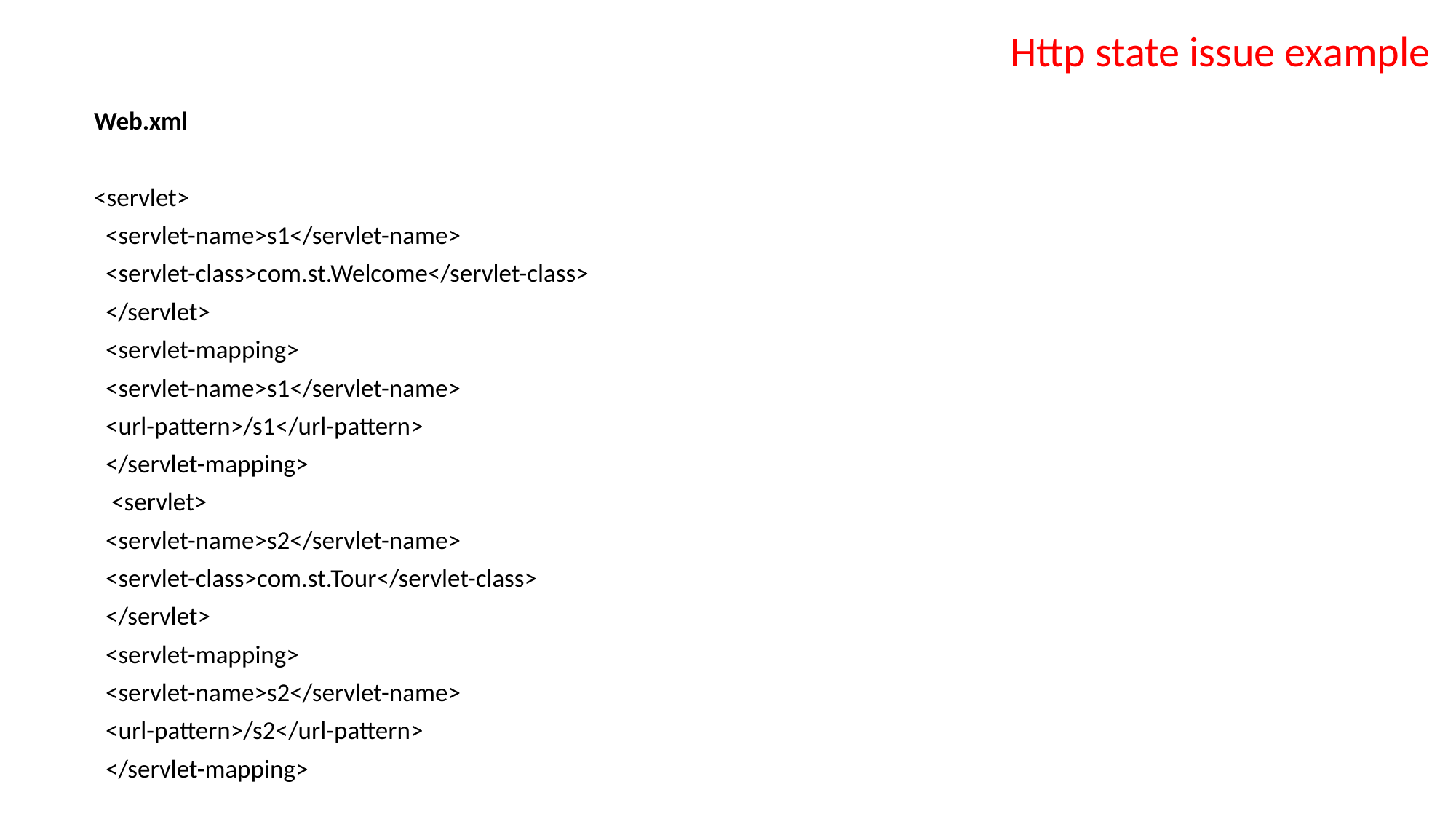

# Http state issue example
Web.xml

<servlet>
  <servlet-name>s1</servlet-name>
  <servlet-class>com.st.Welcome</servlet-class>
  </servlet>
  <servlet-mapping>
  <servlet-name>s1</servlet-name>
  <url-pattern>/s1</url-pattern>
  </servlet-mapping>
   <servlet>
  <servlet-name>s2</servlet-name>
  <servlet-class>com.st.Tour</servlet-class>
  </servlet>
  <servlet-mapping>
  <servlet-name>s2</servlet-name>
  <url-pattern>/s2</url-pattern>
  </servlet-mapping>